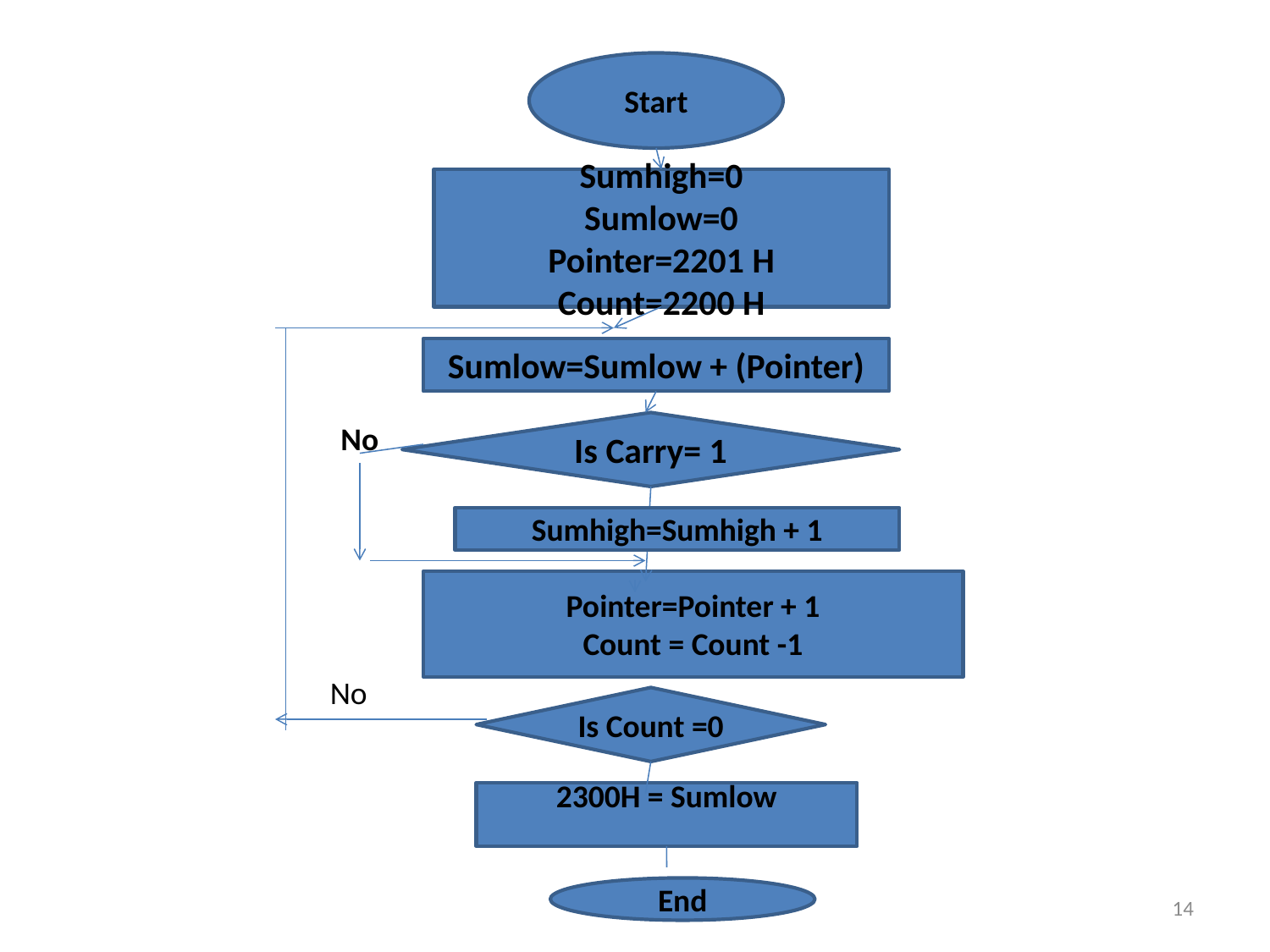

#
Start

Sumhigh=0
Sumlow=0
Pointer=2201 H
Count=2200 H
Sumlow=Sumlow + (Pointer)
No
Is Carry= 1
Sumhigh=Sumhigh + 1
Pointer=Pointer + 1
Count = Count -1
No
Is Count =0
2300H = Sumlow

End
14